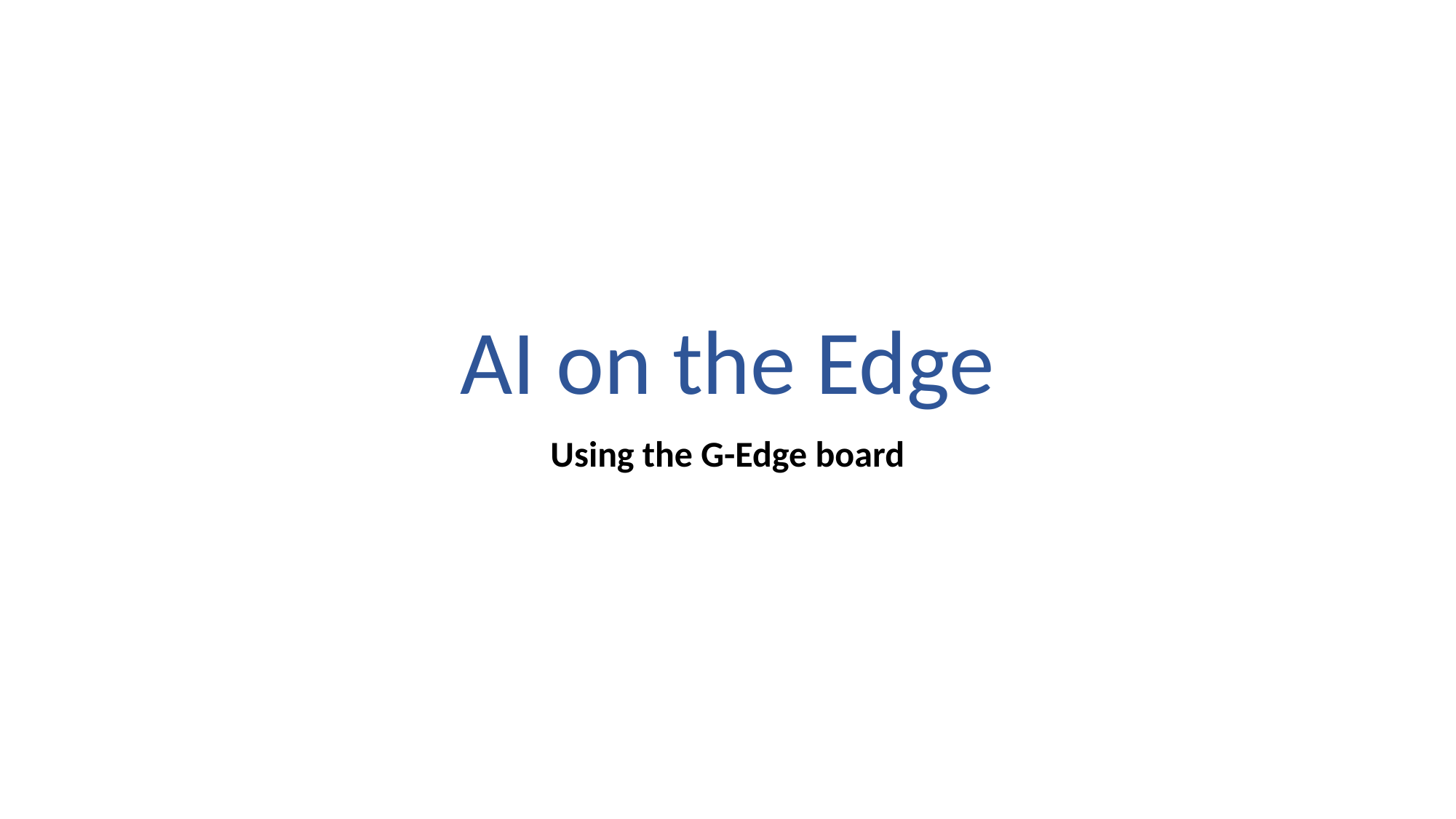

# AI on the Edge
Using the G-Edge board